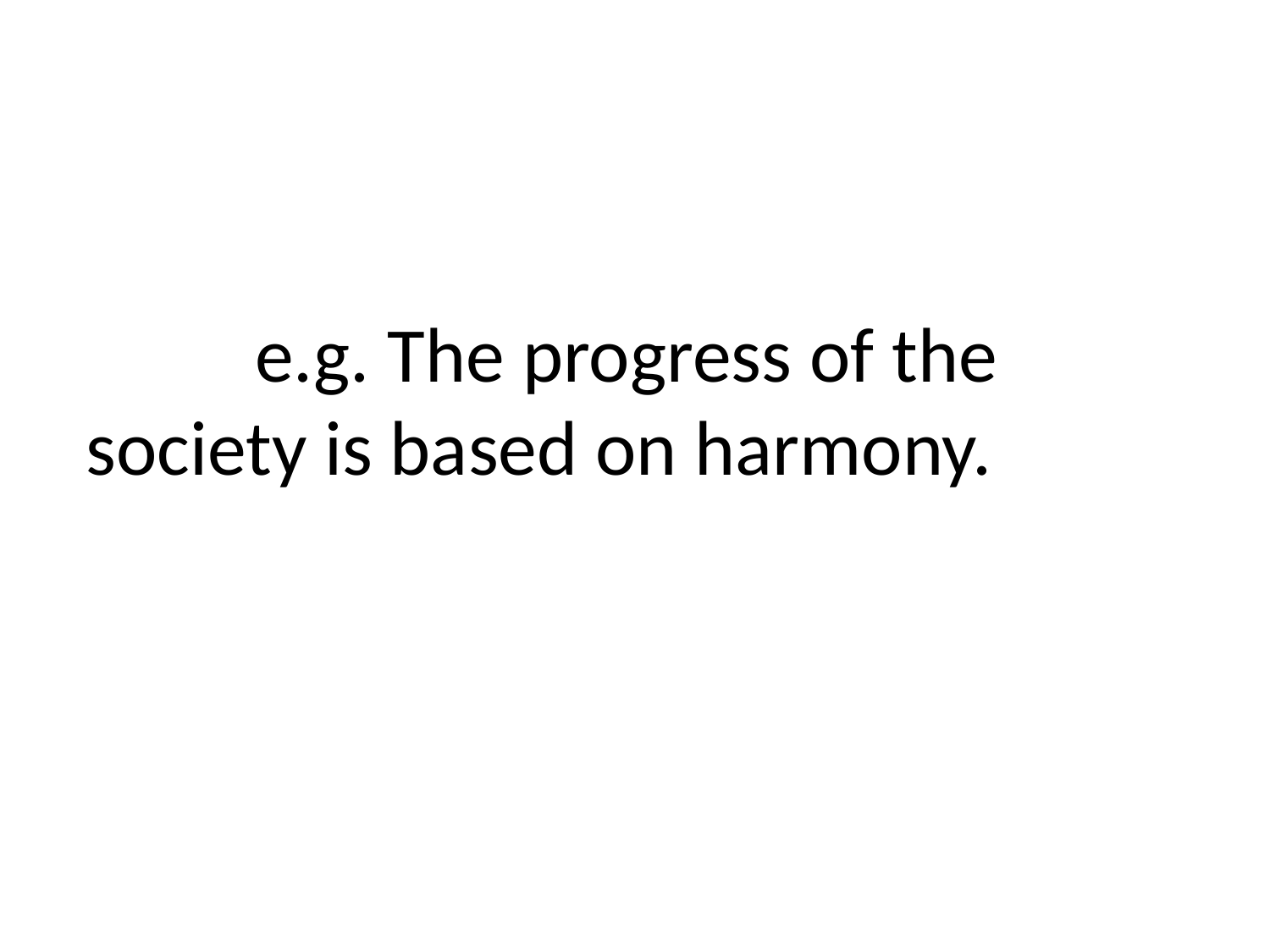

e.g. The progress of the society is based on harmony.